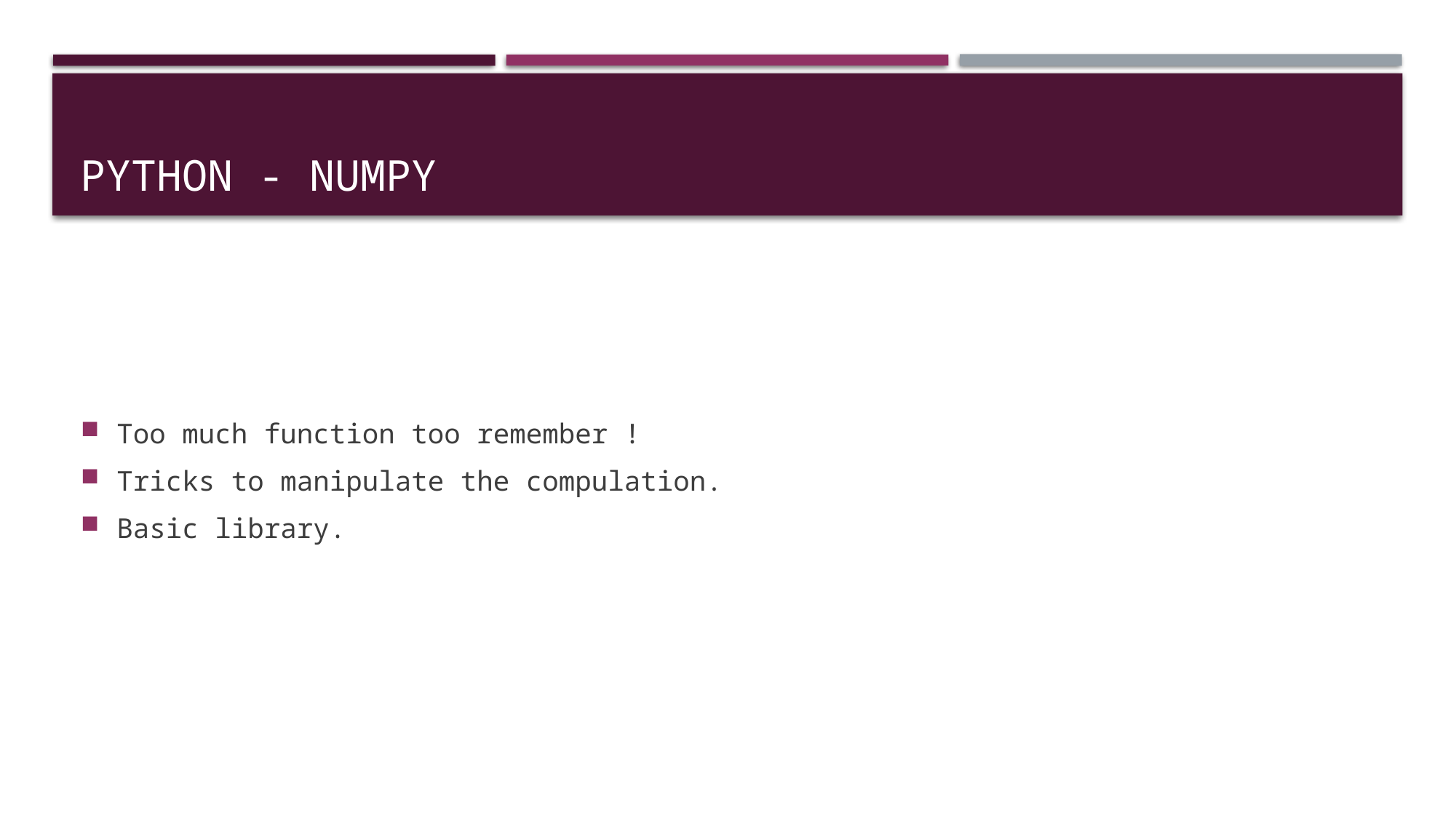

# Python - numpy
Too much function too remember !
Tricks to manipulate the compulation.
Basic library.